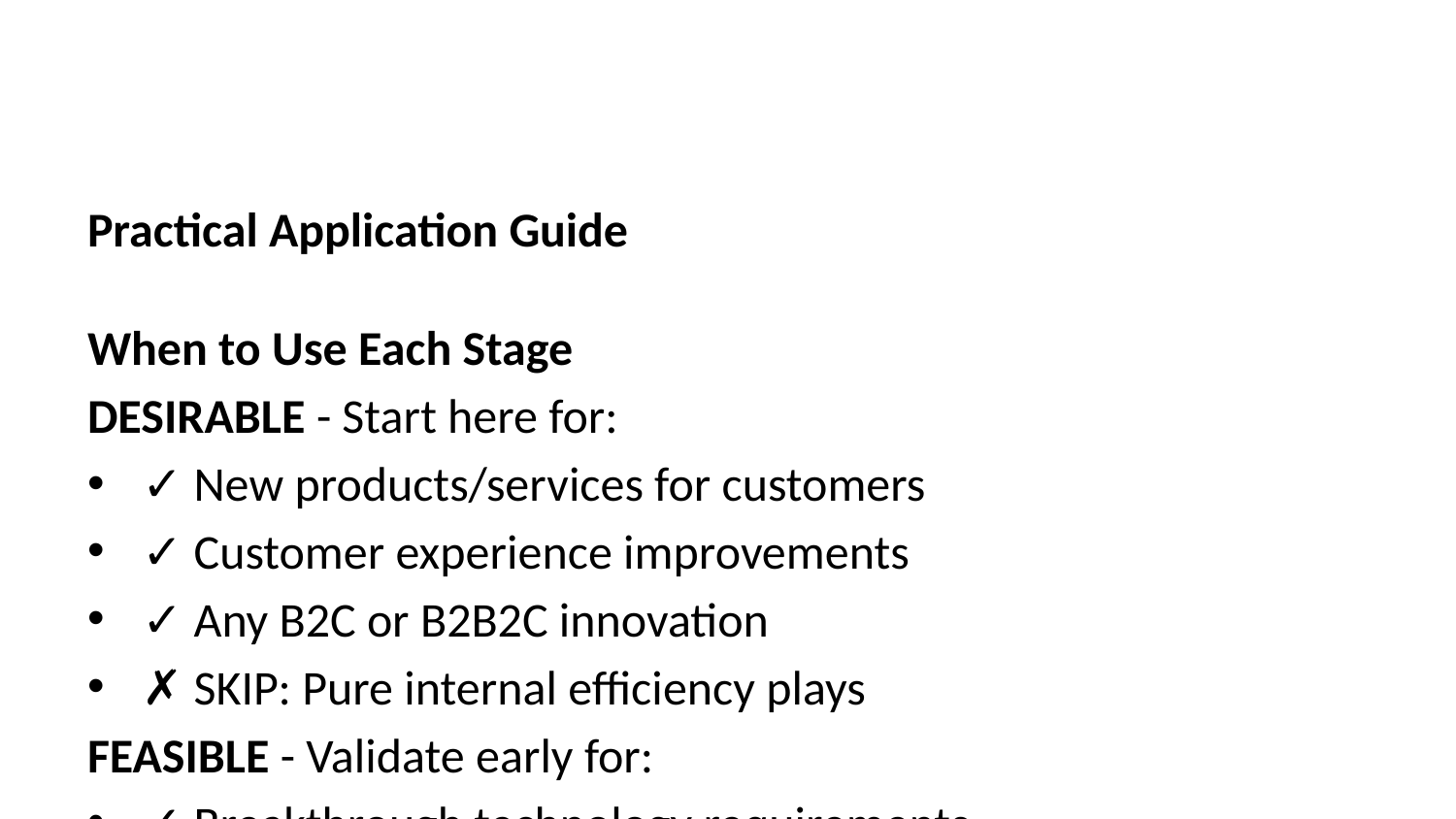

Practical Application Guide
When to Use Each Stage
DESIRABLE - Start here for:
✓ New products/services for customers
✓ Customer experience improvements
✓ Any B2C or B2B2C innovation
✗ SKIP: Pure internal efficiency plays
FEASIBLE - Validate early for:
✓ Breakthrough technology requirements
✓ Complex technical integration
✓ Resource-constrained environments
✗ SKIP: Proven technology applications
VIABLE - Always validate for:
✓ Any commercial offering
✓ New business models
✓ Market expansions
✗ NEVER SKIP (even internal innovations need ROI)
SCALABLE - Plan from start for:
✓ Mass-market products
✓ Platform businesses
✓ Geographic expansions
✗ SKIP: Niche/boutique offerings by design
ADAPTABLE - Build in from architecture phase for:
✓ Software platforms
✓ Ecosystem plays
✓ Long-term strategic bets
✗ SKIP: Limited-lifecycle tactical solutions